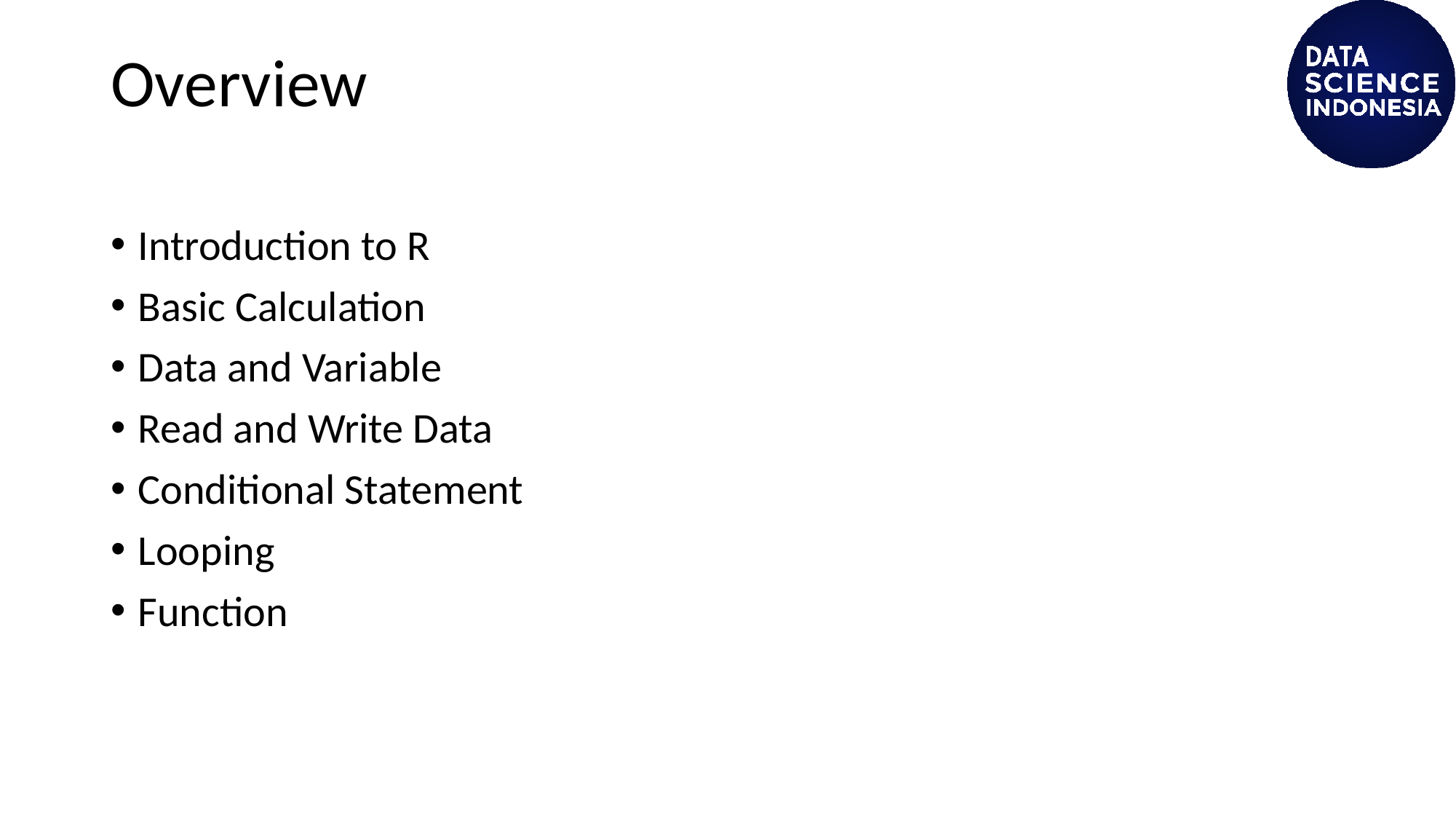

# Overview
Introduction to R
Basic Calculation
Data and Variable
Read and Write Data
Conditional Statement
Looping
Function